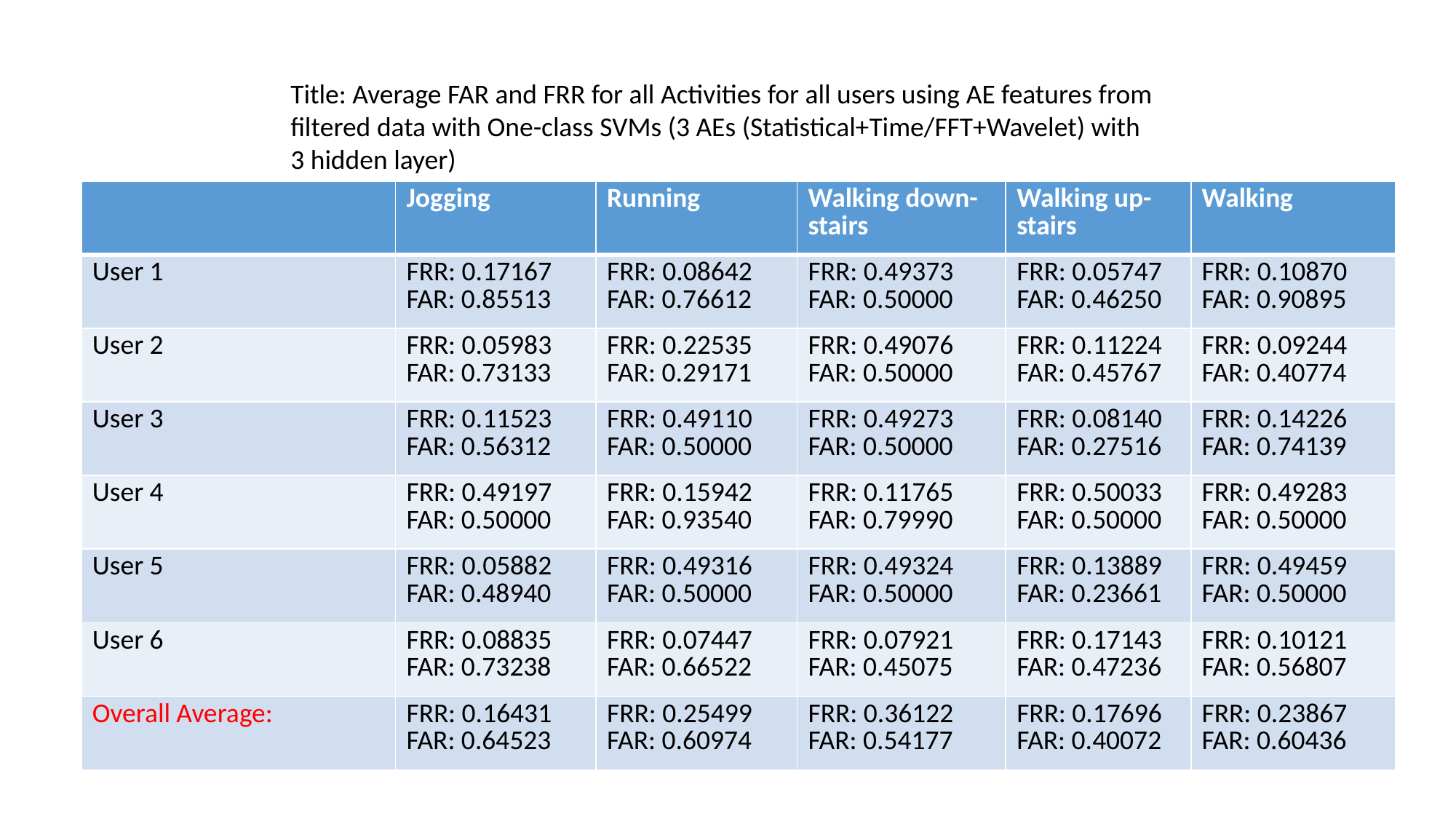

Title: Average FAR and FRR for all Activities for all users using AE features from filtered data with One-class SVMs (3 AEs (Statistical+Time/FFT+Wavelet) with 3 hidden layer)
|  | Jogging | Running | Walking down-stairs | Walking up-stairs | Walking |
| --- | --- | --- | --- | --- | --- |
| User 1 | FRR: 0.17167 FAR: 0.85513 | FRR: 0.08642 FAR: 0.76612 | FRR: 0.49373 FAR: 0.50000 | FRR: 0.05747 FAR: 0.46250 | FRR: 0.10870 FAR: 0.90895 |
| User 2 | FRR: 0.05983 FAR: 0.73133 | FRR: 0.22535 FAR: 0.29171 | FRR: 0.49076 FAR: 0.50000 | FRR: 0.11224 FAR: 0.45767 | FRR: 0.09244 FAR: 0.40774 |
| User 3 | FRR: 0.11523 FAR: 0.56312 | FRR: 0.49110 FAR: 0.50000 | FRR: 0.49273 FAR: 0.50000 | FRR: 0.08140 FAR: 0.27516 | FRR: 0.14226 FAR: 0.74139 |
| User 4 | FRR: 0.49197 FAR: 0.50000 | FRR: 0.15942 FAR: 0.93540 | FRR: 0.11765 FAR: 0.79990 | FRR: 0.50033 FAR: 0.50000 | FRR: 0.49283 FAR: 0.50000 |
| User 5 | FRR: 0.05882 FAR: 0.48940 | FRR: 0.49316 FAR: 0.50000 | FRR: 0.49324 FAR: 0.50000 | FRR: 0.13889 FAR: 0.23661 | FRR: 0.49459 FAR: 0.50000 |
| User 6 | FRR: 0.08835 FAR: 0.73238 | FRR: 0.07447 FAR: 0.66522 | FRR: 0.07921 FAR: 0.45075 | FRR: 0.17143 FAR: 0.47236 | FRR: 0.10121 FAR: 0.56807 |
| Overall Average: | FRR: 0.16431 FAR: 0.64523 | FRR: 0.25499 FAR: 0.60974 | FRR: 0.36122 FAR: 0.54177 | FRR: 0.17696 FAR: 0.40072 | FRR: 0.23867 FAR: 0.60436 |